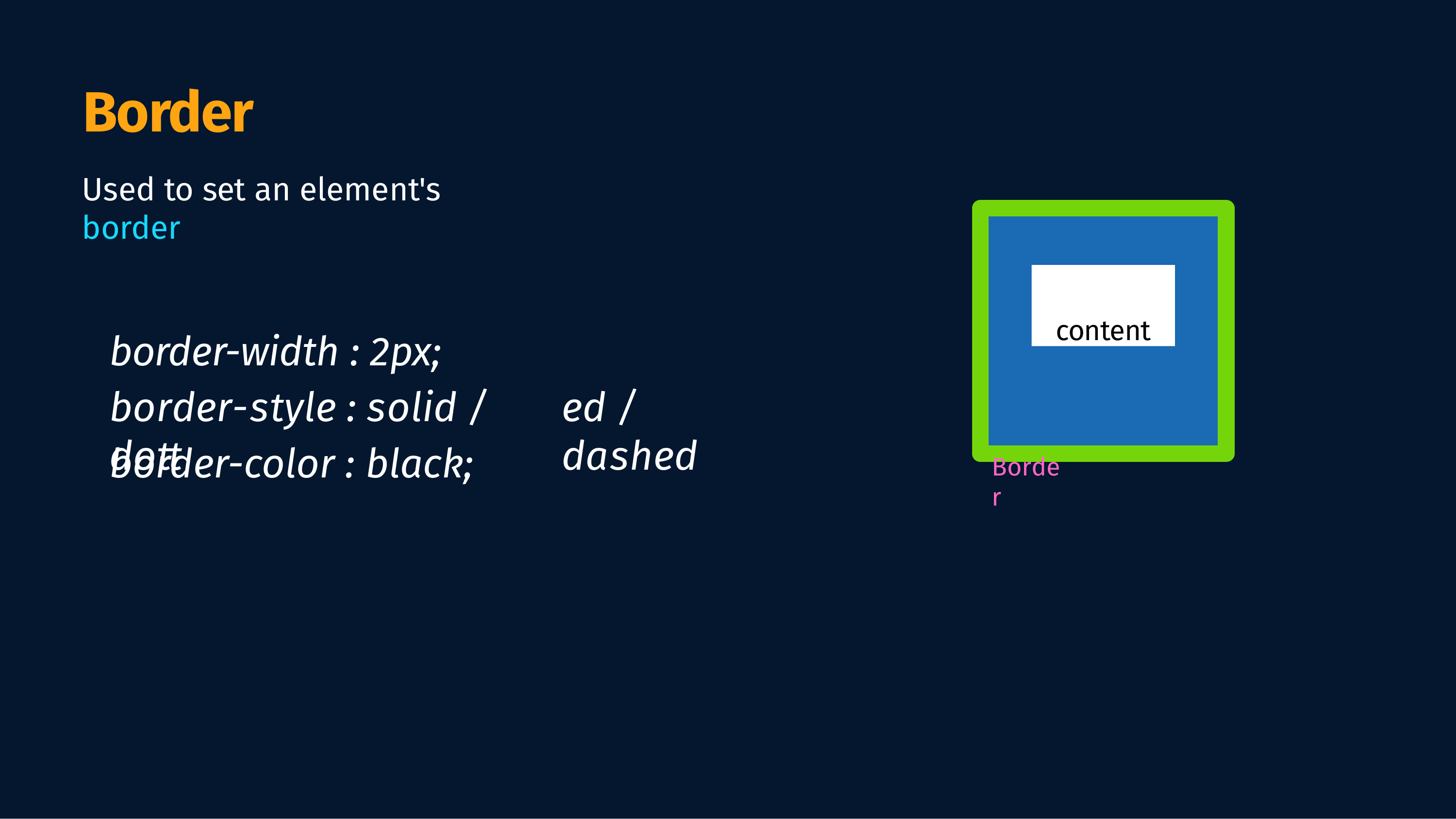

# Border
Used to set an element's border

content
border-width : 2px;
border-style : solid / dott
ed / dashed
border-color : black;
Border